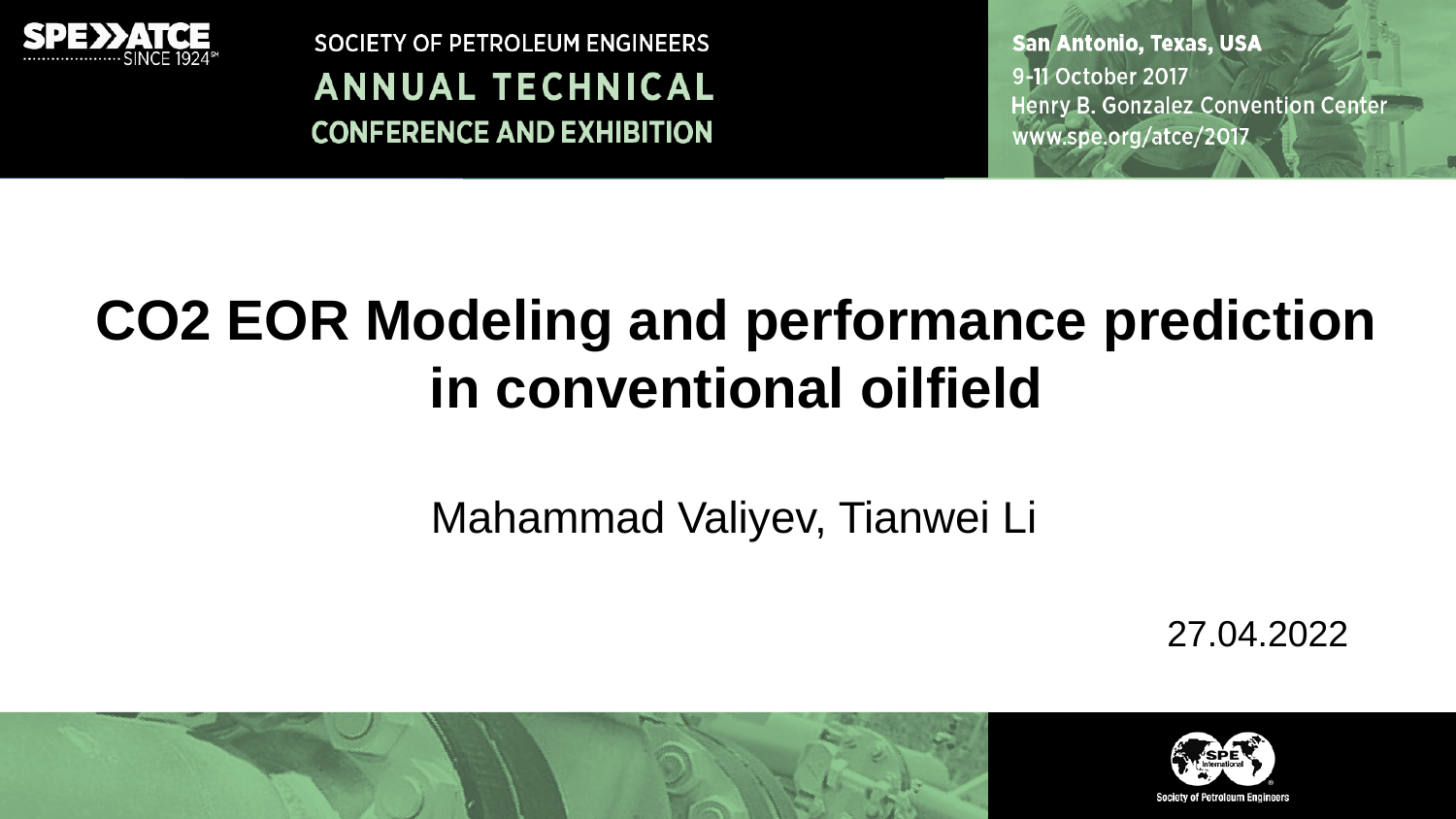

CO2 EOR Modeling and performance prediction in conventional oilfield
Mahammad Valiyev, Tianwei Li
27.04.2022